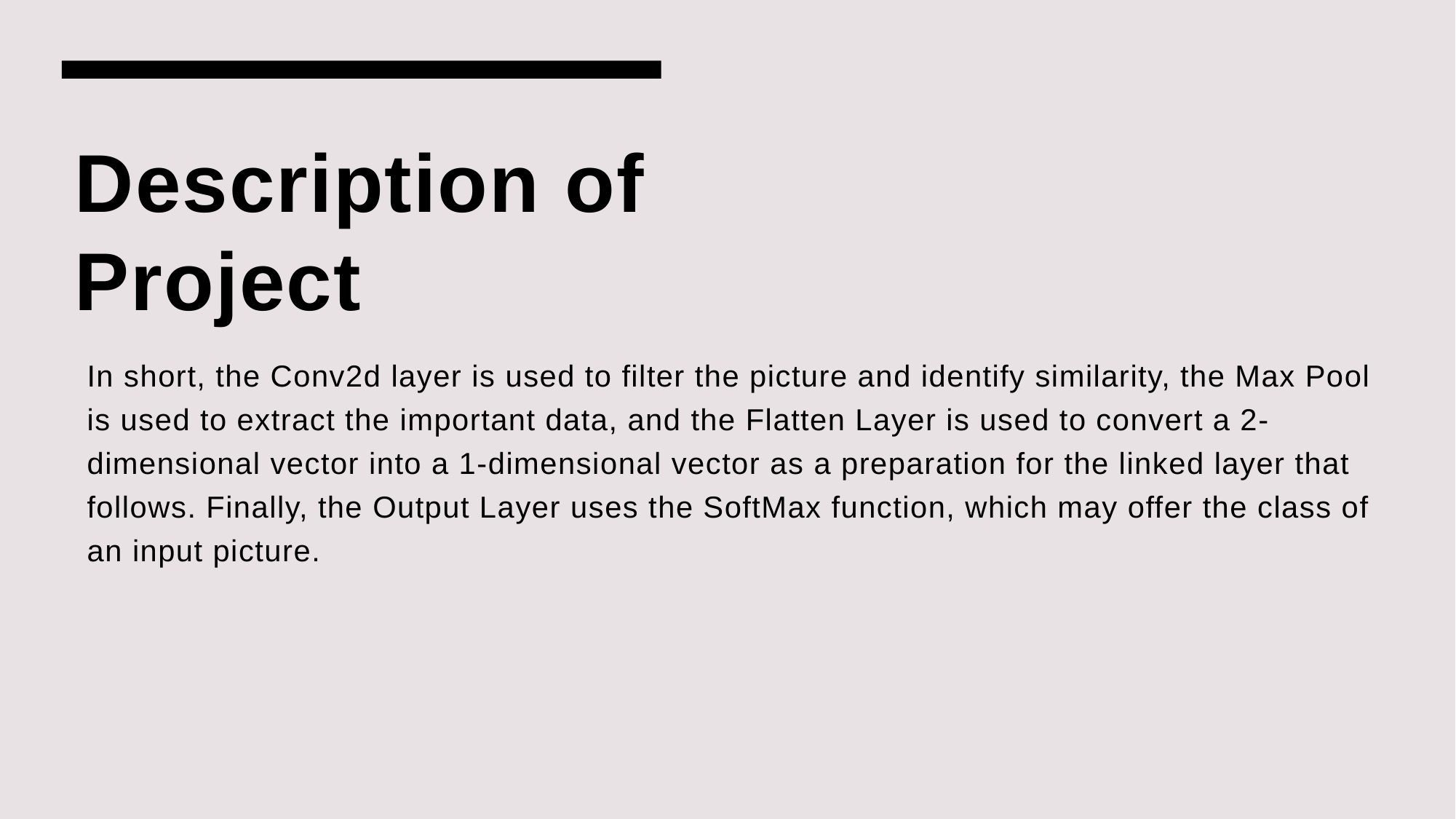

# Description of Project
In short, the Conv2d layer is used to filter the picture and identify similarity, the Max Pool is used to extract the important data, and the Flatten Layer is used to convert a 2-dimensional vector into a 1-dimensional vector as a preparation for the linked layer that follows. Finally, the Output Layer uses the SoftMax function, which may offer the class of an input picture.